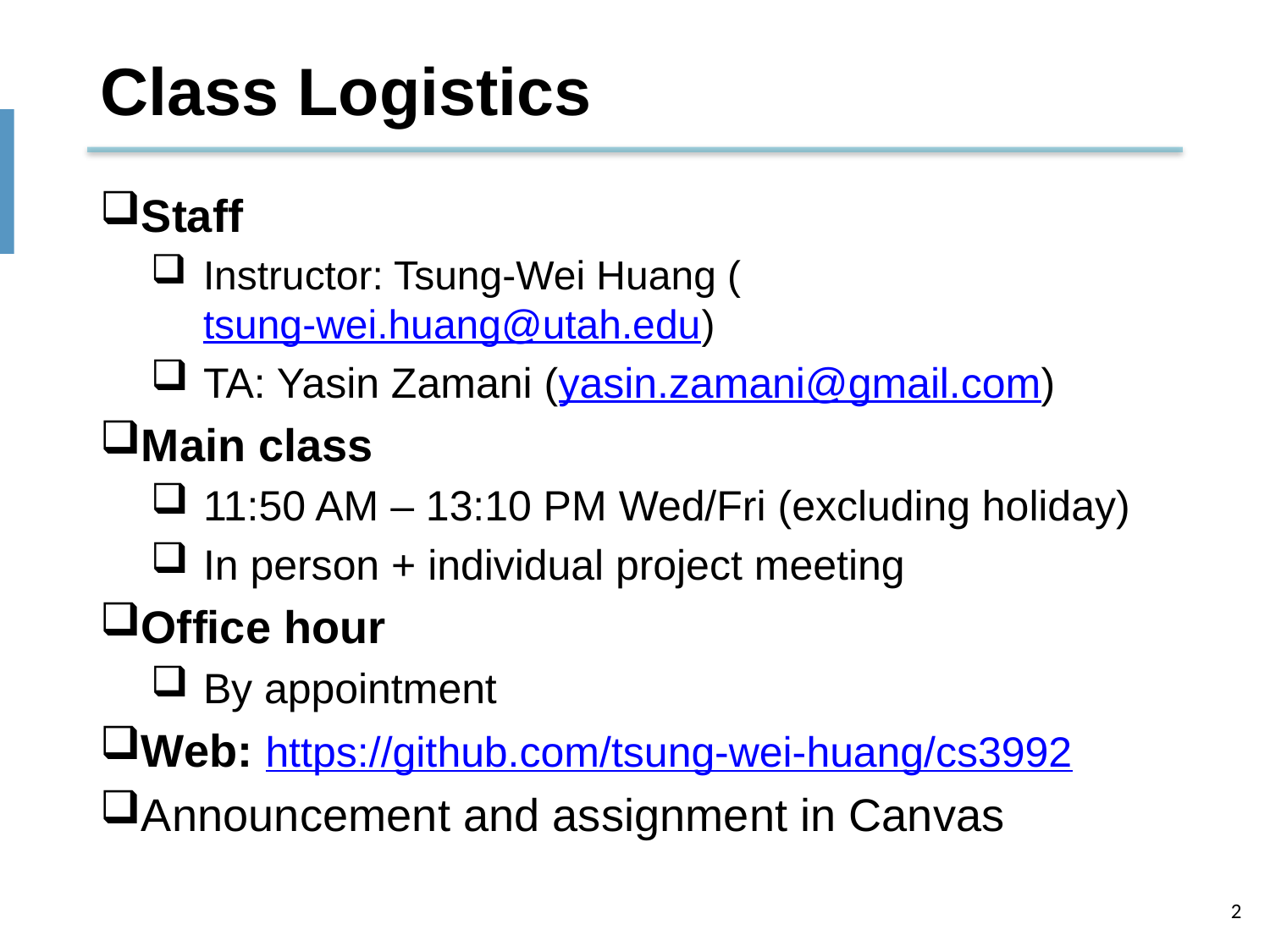

# Class Logistics
Staff
Instructor: Tsung-Wei Huang (tsung-wei.huang@utah.edu)
TA: Yasin Zamani (yasin.zamani@gmail.com)
Main class
11:50 AM – 13:10 PM Wed/Fri (excluding holiday)
In person + individual project meeting
Office hour
By appointment
Web: https://github.com/tsung-wei-huang/cs3992
Announcement and assignment in Canvas
2